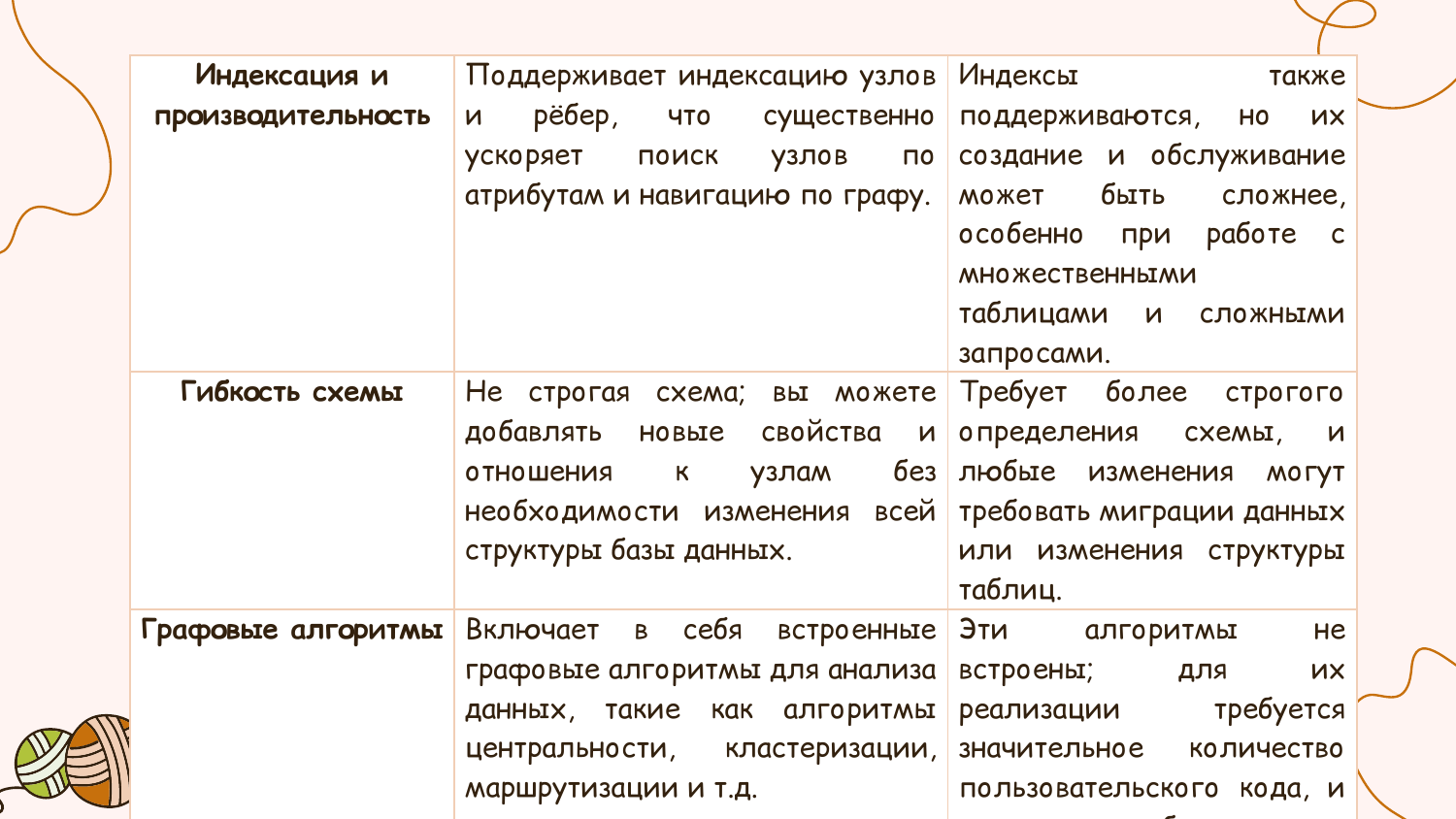

| Индексация и производительность | Поддерживает индексацию узлов и рёбер, что существенно ускоряет поиск узлов по атрибутам и навигацию по графу. | Индексы также поддерживаются, но их создание и обслуживание может быть сложнее, особенно при работе с множественными таблицами и сложными запросами. |
| --- | --- | --- |
| Гибкость схемы | Не строгая схема; вы можете добавлять новые свойства и отношения к узлам без необходимости изменения всей структуры базы данных. | Требует более строгого определения схемы, и любые изменения могут требовать миграции данных или изменения структуры таблиц. |
| Графовые алгоритмы | Включает в себя встроенные графовые алгоритмы для анализа данных, такие как алгоритмы центральности, кластеризации, маршрутизации и т.д. | Эти алгоритмы не встроены; для их реализации требуется значительное количество пользовательского кода, и они могут быть менее эффективными |